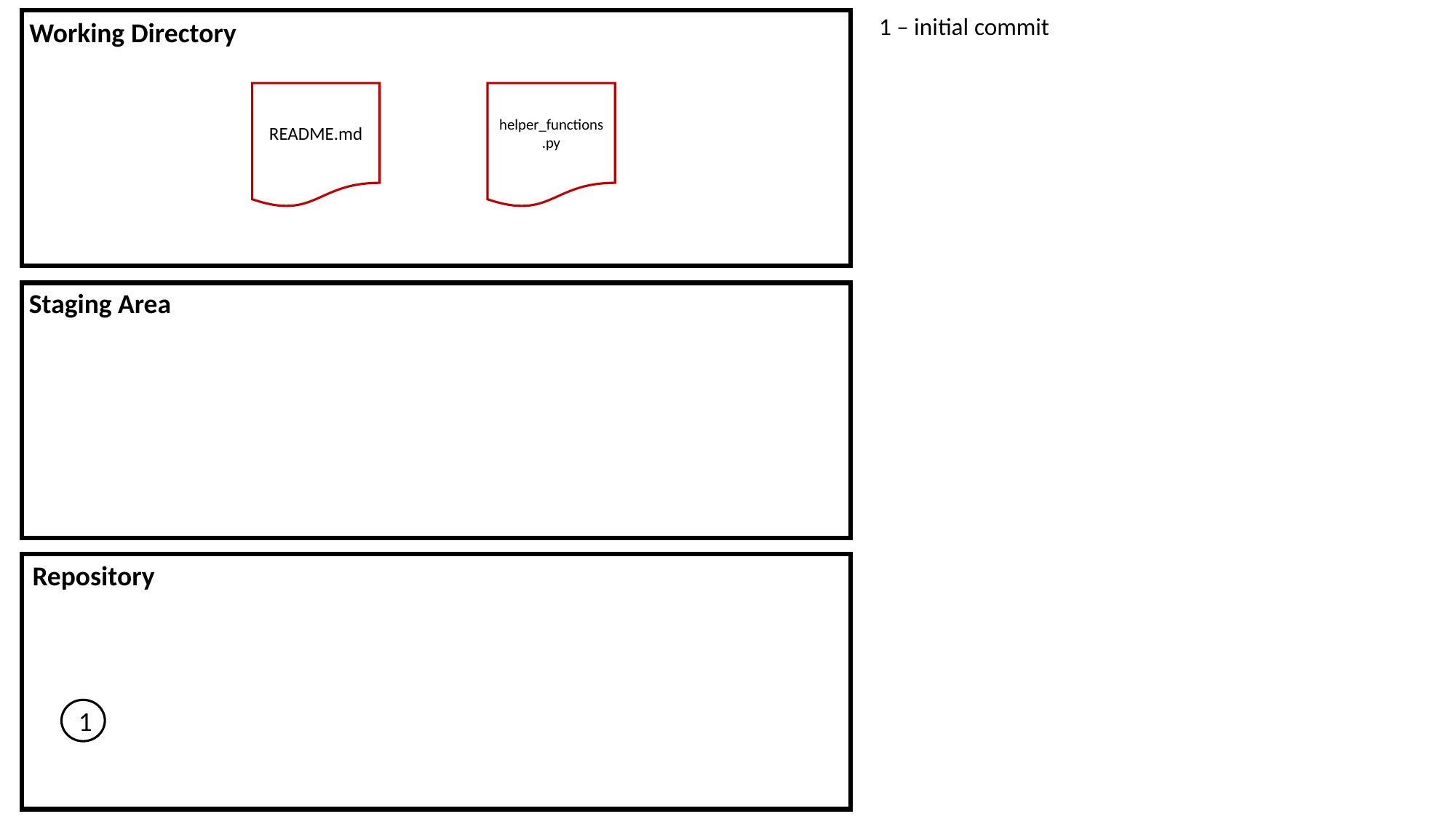

11 – initial commit
Working Directory

README.md
helper_functions.py
Staging Area

Repository

1